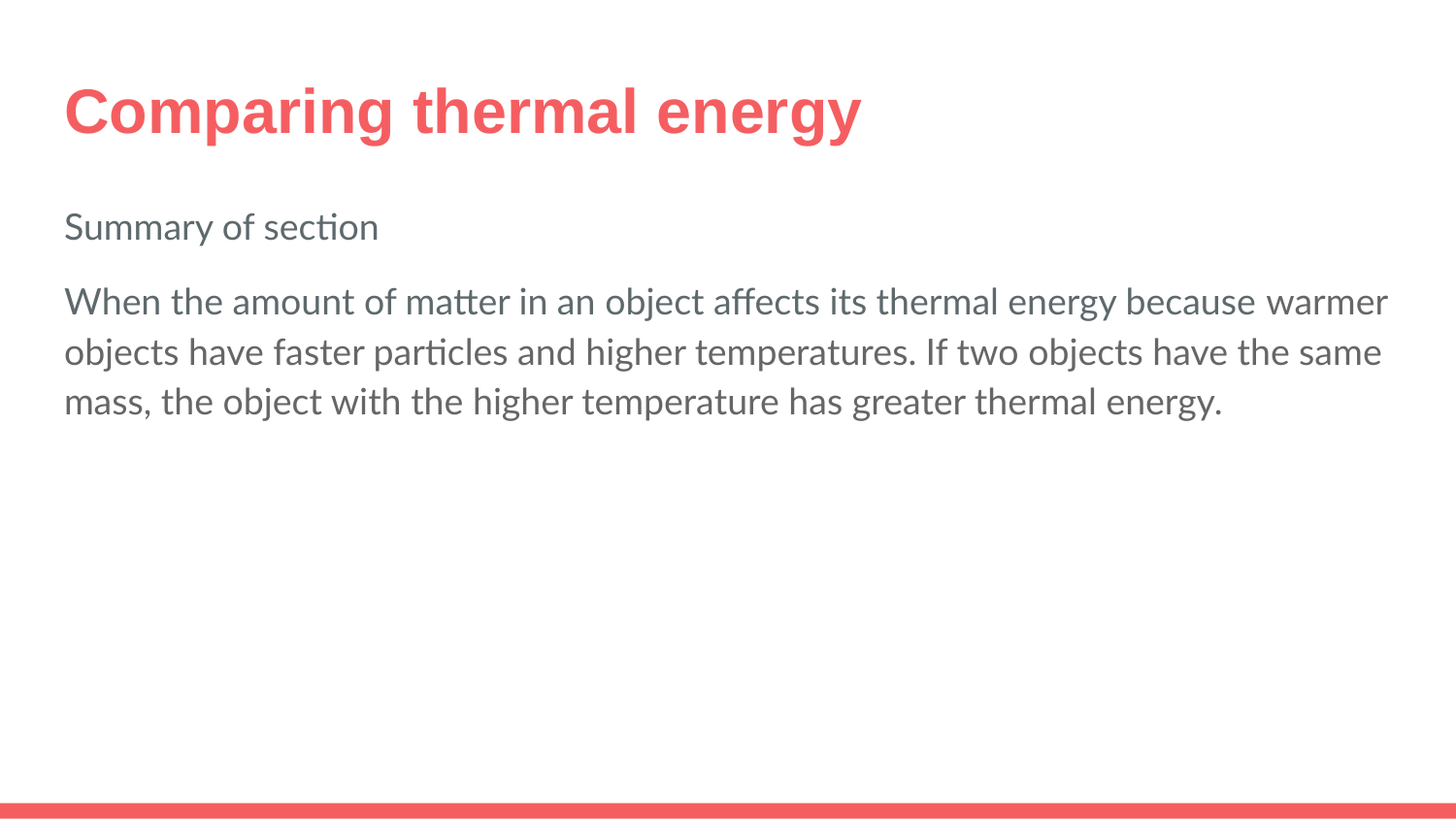

# Comparing thermal energy
Summary of section
When the amount of matter in an object affects its thermal energy because warmer objects have faster particles and higher temperatures. If two objects have the same mass, the object with the higher temperature has greater thermal energy.